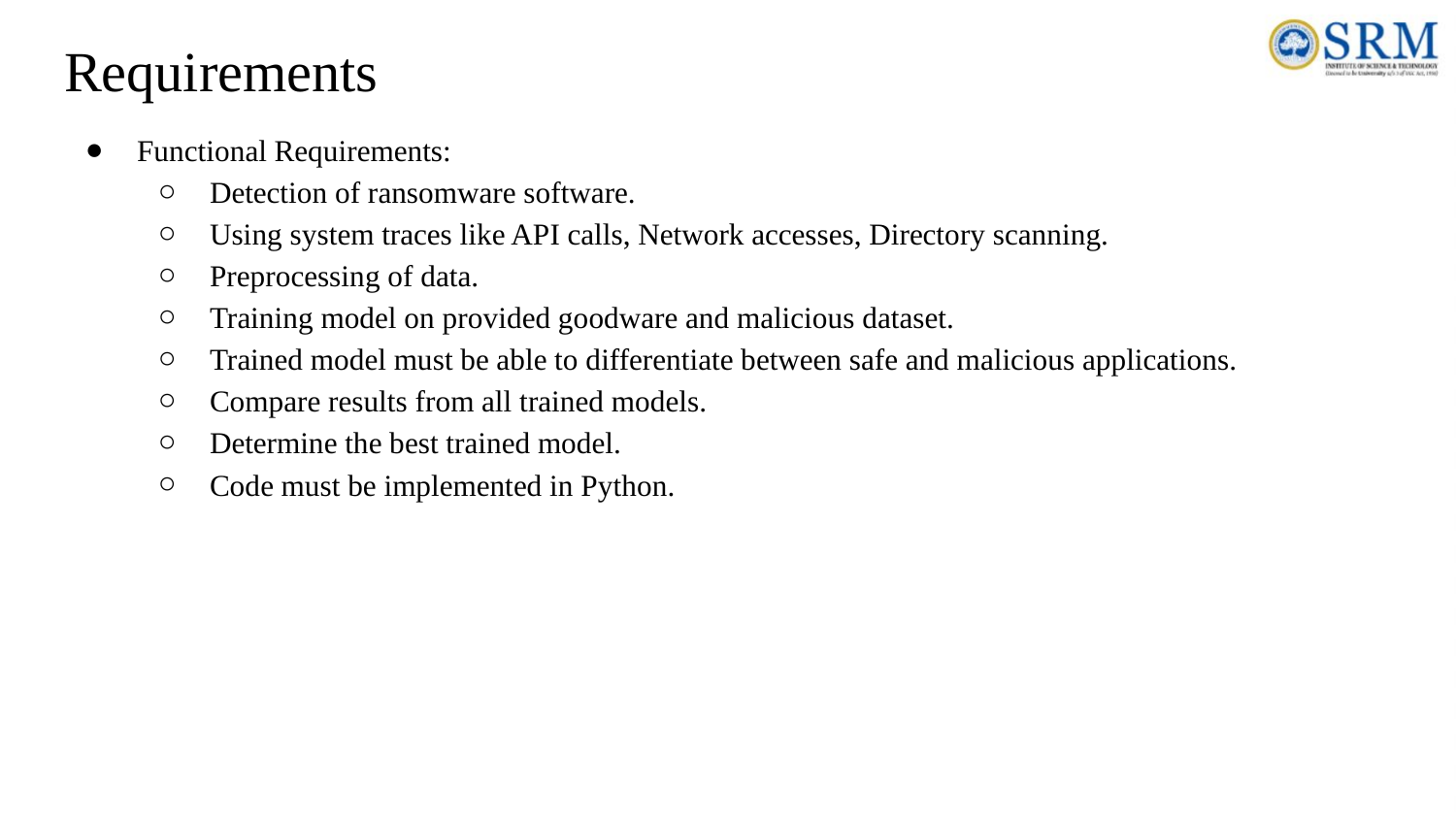

# Requirements
Functional Requirements:
Detection of ransomware software.
Using system traces like API calls, Network accesses, Directory scanning.
Preprocessing of data.
Training model on provided goodware and malicious dataset.
Trained model must be able to differentiate between safe and malicious applications.
Compare results from all trained models.
Determine the best trained model.
Code must be implemented in Python.